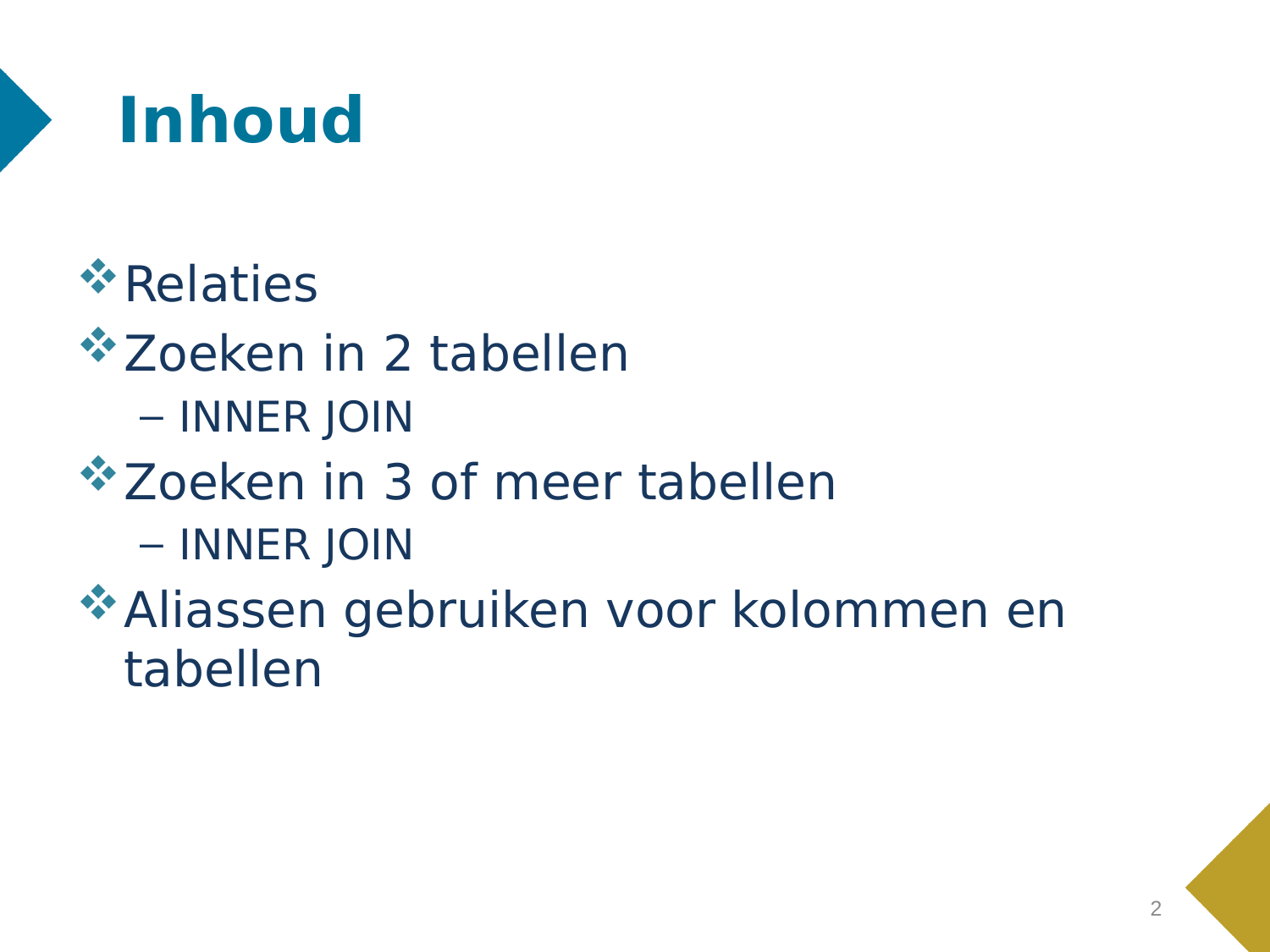

# Inhoud
Relaties
Zoeken in 2 tabellen
INNER JOIN
Zoeken in 3 of meer tabellen
INNER JOIN
Aliassen gebruiken voor kolommen en tabellen

2